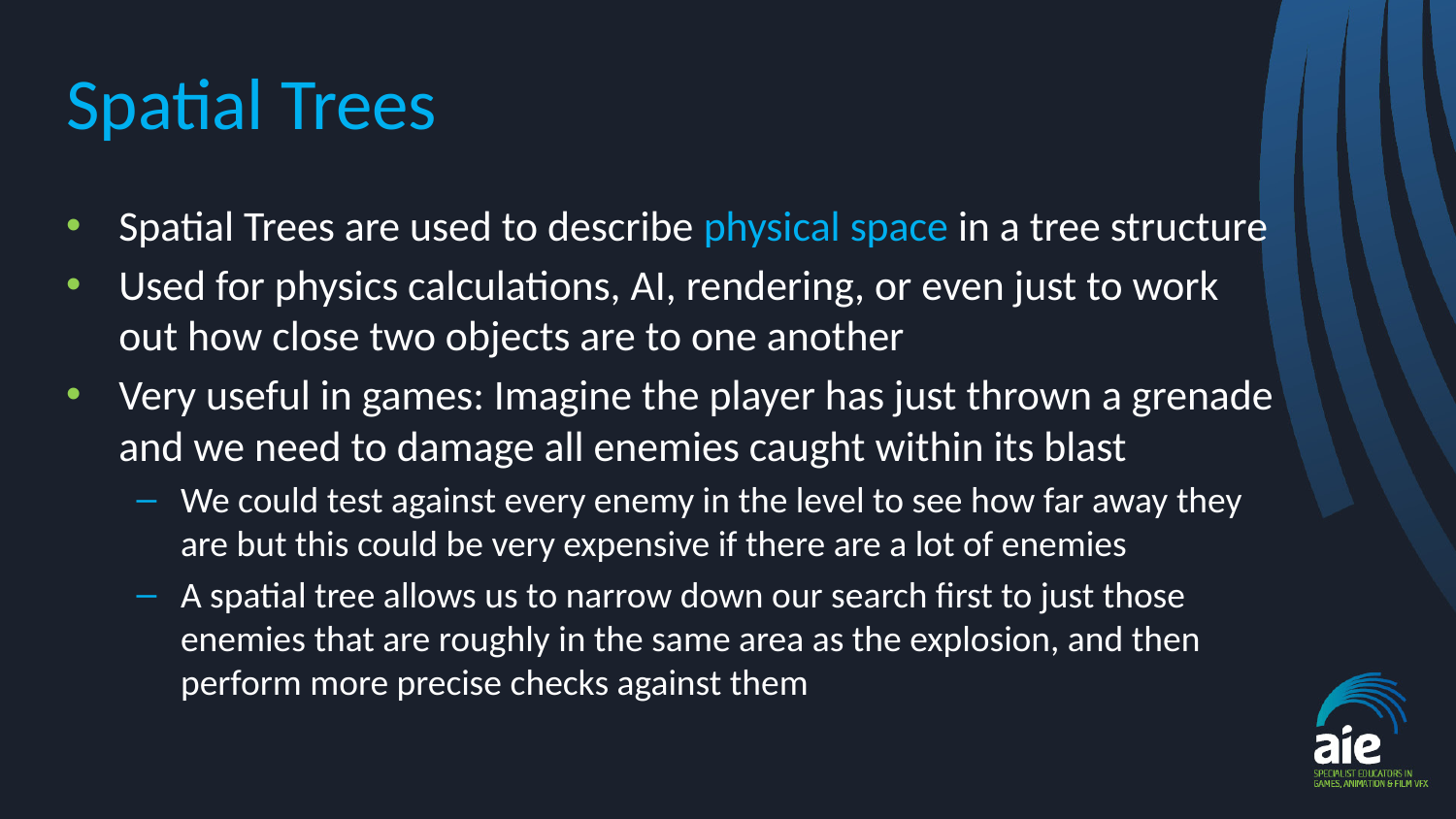

# Spatial Trees
Spatial Trees are used to describe physical space in a tree structure
Used for physics calculations, AI, rendering, or even just to work out how close two objects are to one another
Very useful in games: Imagine the player has just thrown a grenade and we need to damage all enemies caught within its blast
We could test against every enemy in the level to see how far away they are but this could be very expensive if there are a lot of enemies
A spatial tree allows us to narrow down our search first to just those enemies that are roughly in the same area as the explosion, and then perform more precise checks against them